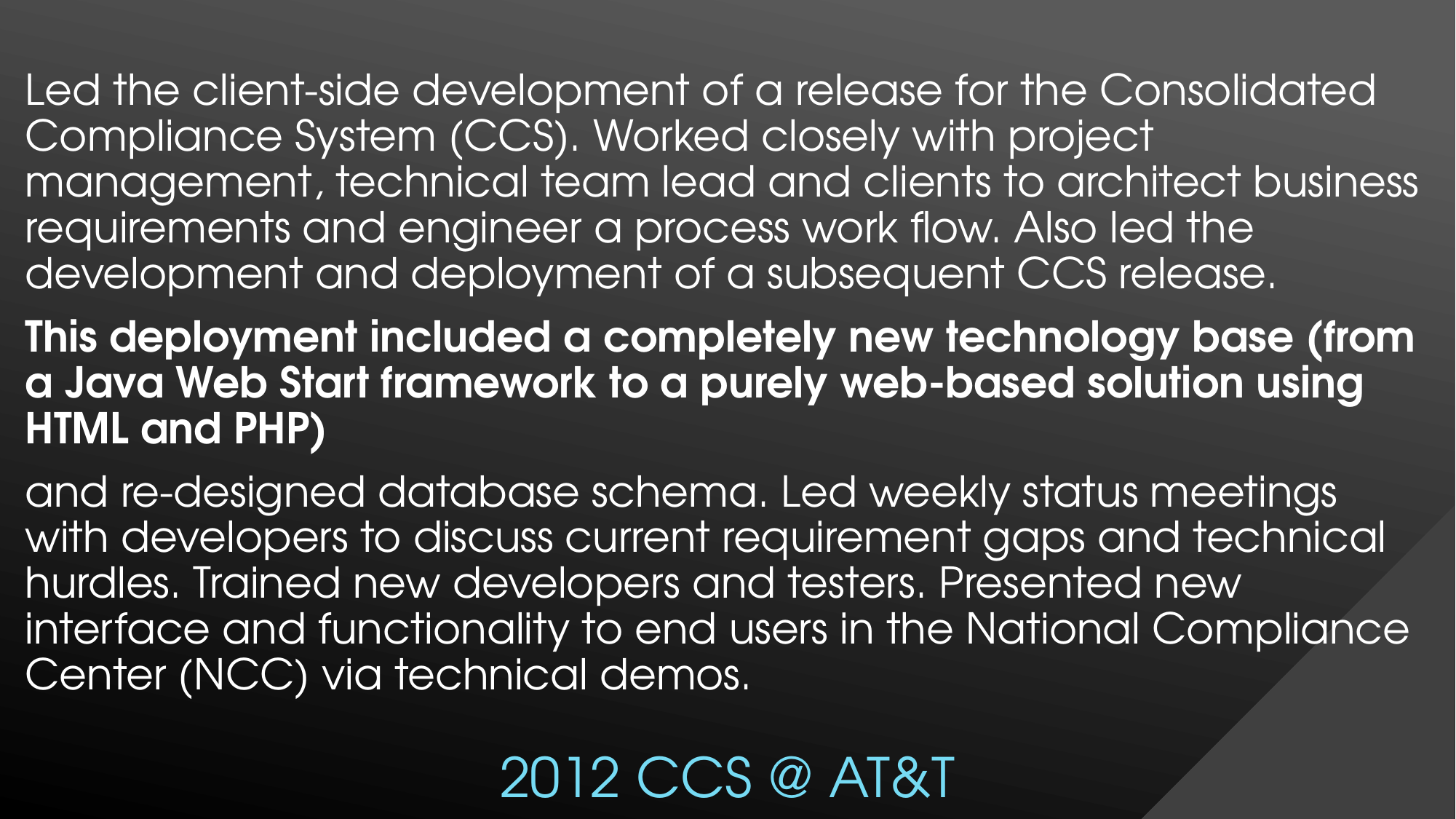

Led the client-side development of a release for the Consolidated Compliance System (CCS). Worked closely with project management, technical team lead and clients to architect business requirements and engineer a process work flow. Also led the development and deployment of a subsequent CCS release.
This deployment included a completely new technology base (from a Java Web Start framework to a purely web-based solution using HTML and PHP)
and re-designed database schema. Led weekly status meetings with developers to discuss current requirement gaps and technical hurdles. Trained new developers and testers. Presented new interface and functionality to end users in the National Compliance Center (NCC) via technical demos.
# 2012 CCS @ AT&T